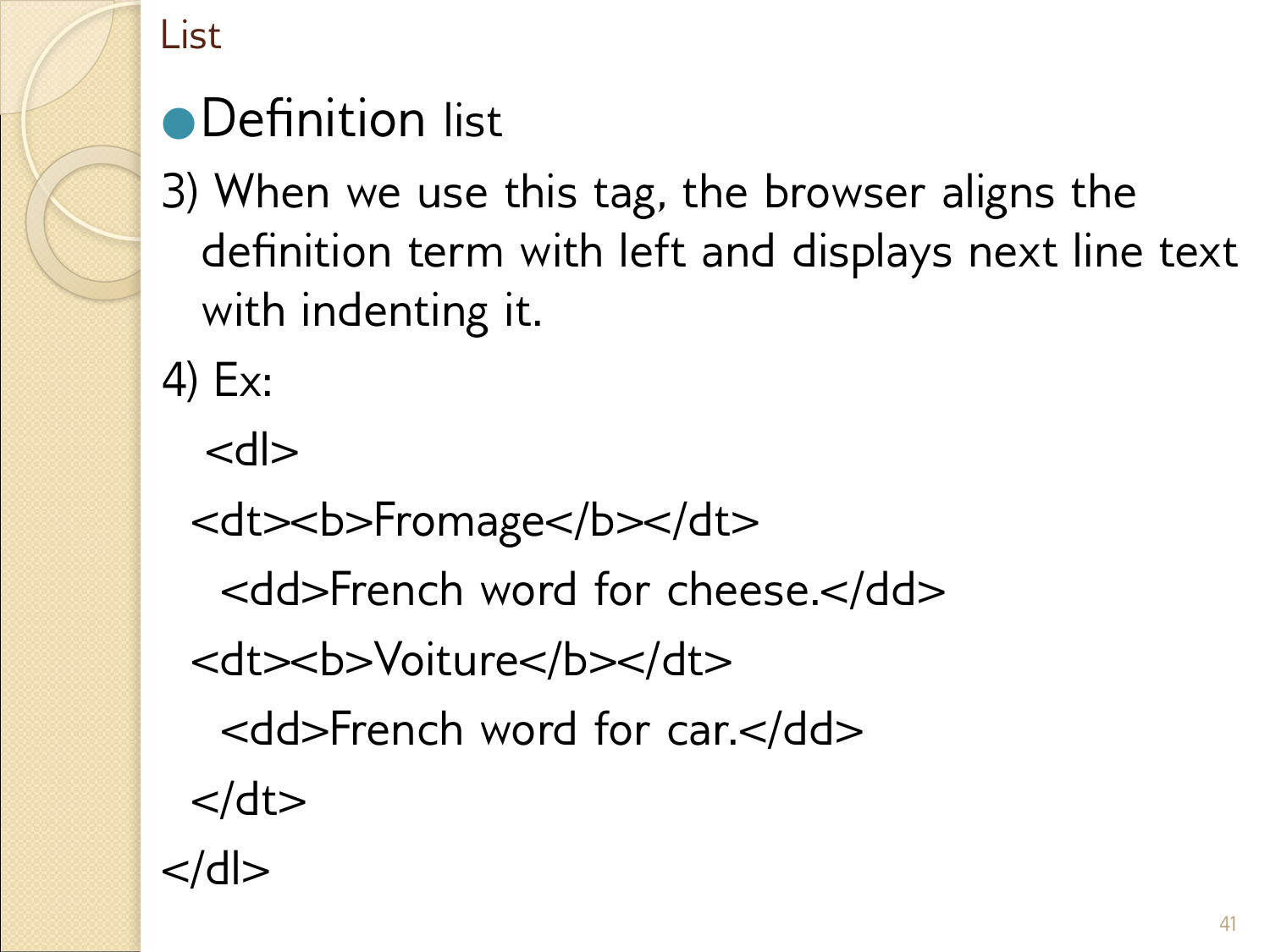

# List
Definition list
3) When we use this tag, the browser aligns the definition term with left and displays next line text with indenting it.
4) Ex:
   <dl>
  <dt><b>Fromage</b></dt>
    <dd>French word for cheese.</dd>
  <dt><b>Voiture</b></dt>
    <dd>French word for car.</dd>
  </dt>
</dl>

41